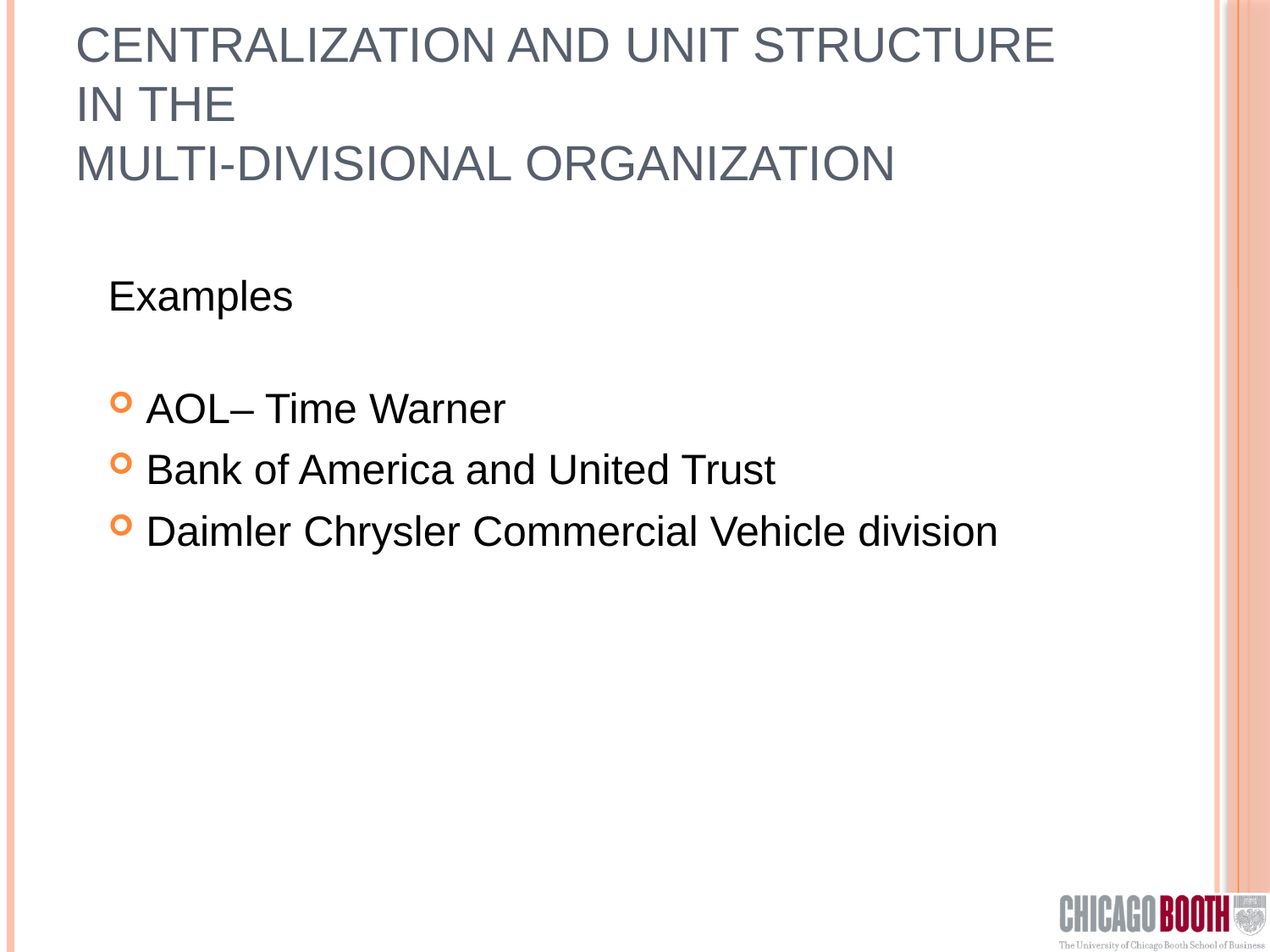

# Centralization and Unit Structure in the Multi-divisional Organization

Examples
AOL– Time Warner
Bank of America and United Trust
Daimler Chrysler Commercial Vehicle division